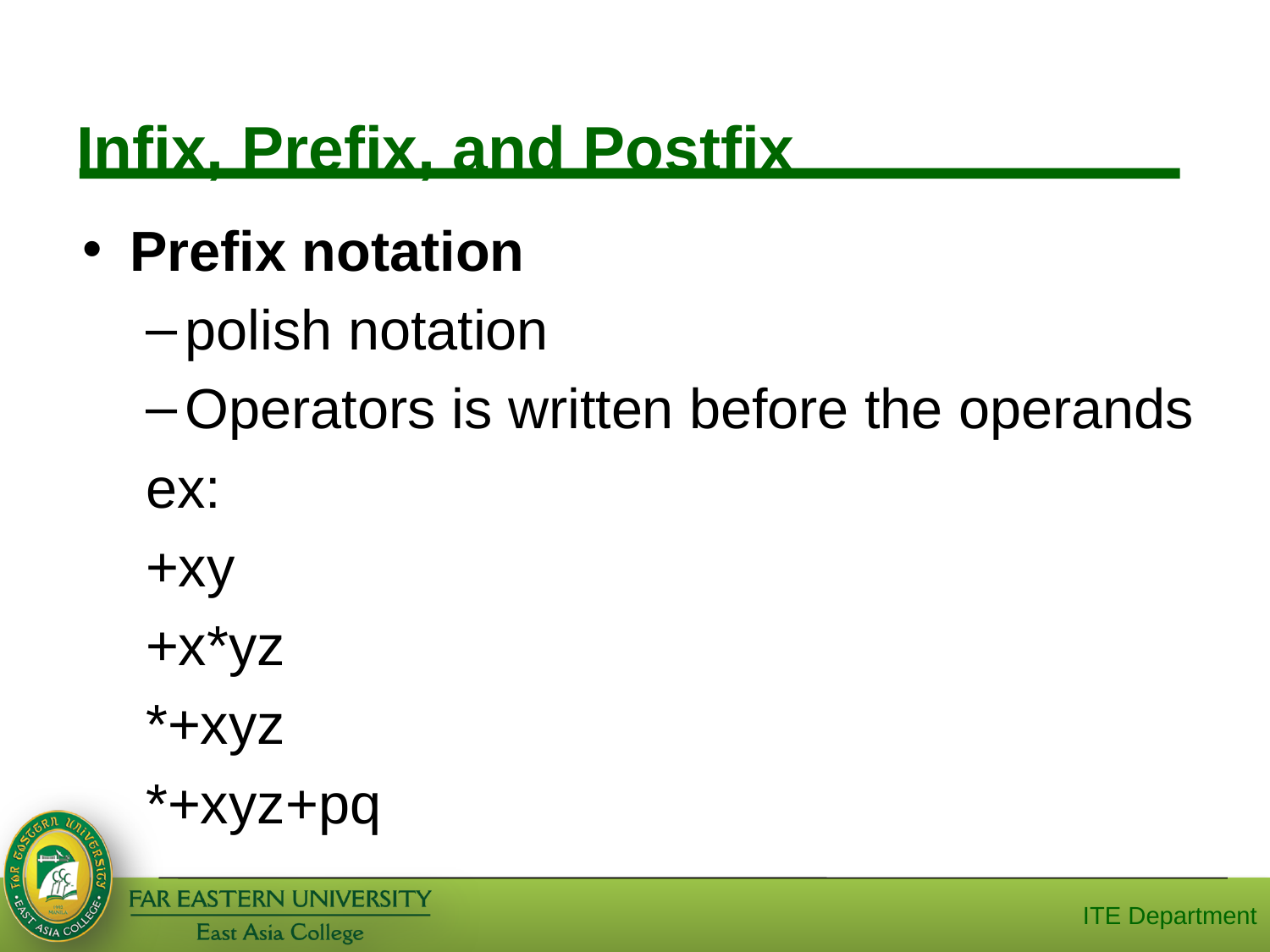

# Infix, Prefix, and Postfix
Prefix notation
polish notation
Operators is written before the operands
ex:
+xy
+x*yz
*+xyz
*+xyz+pq